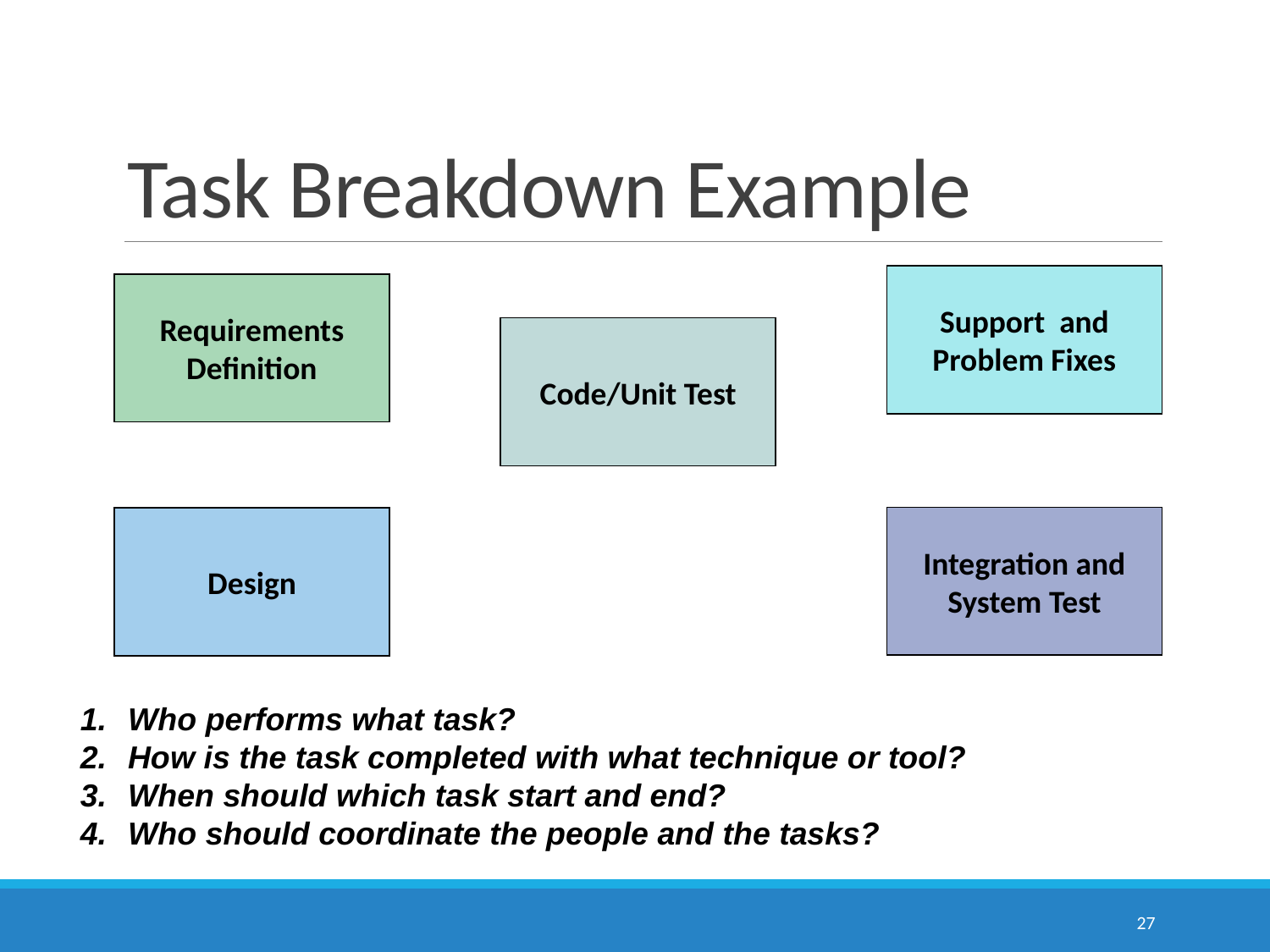

# Task Breakdown Example
Support  and
Problem Fixes
Requirements
Definition
Code/Unit Test
Integration and
System Test
Design
Who performs what task?
How is the task completed with what technique or tool?
When should which task start and end?
Who should coordinate the people and the tasks?
27